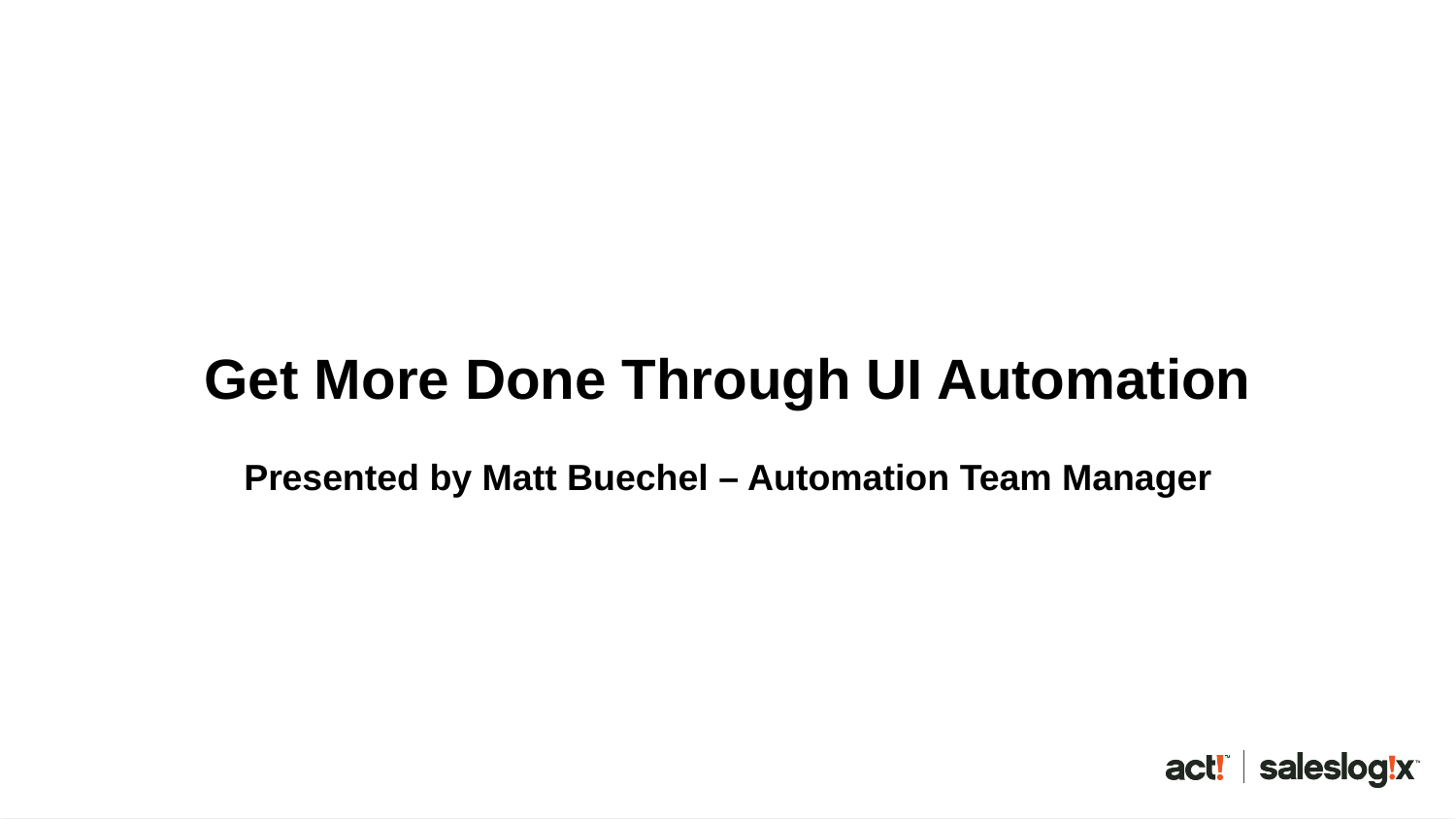

Get More Done Through UI Automation

Presented by Matt Buechel – Automation Team Manager